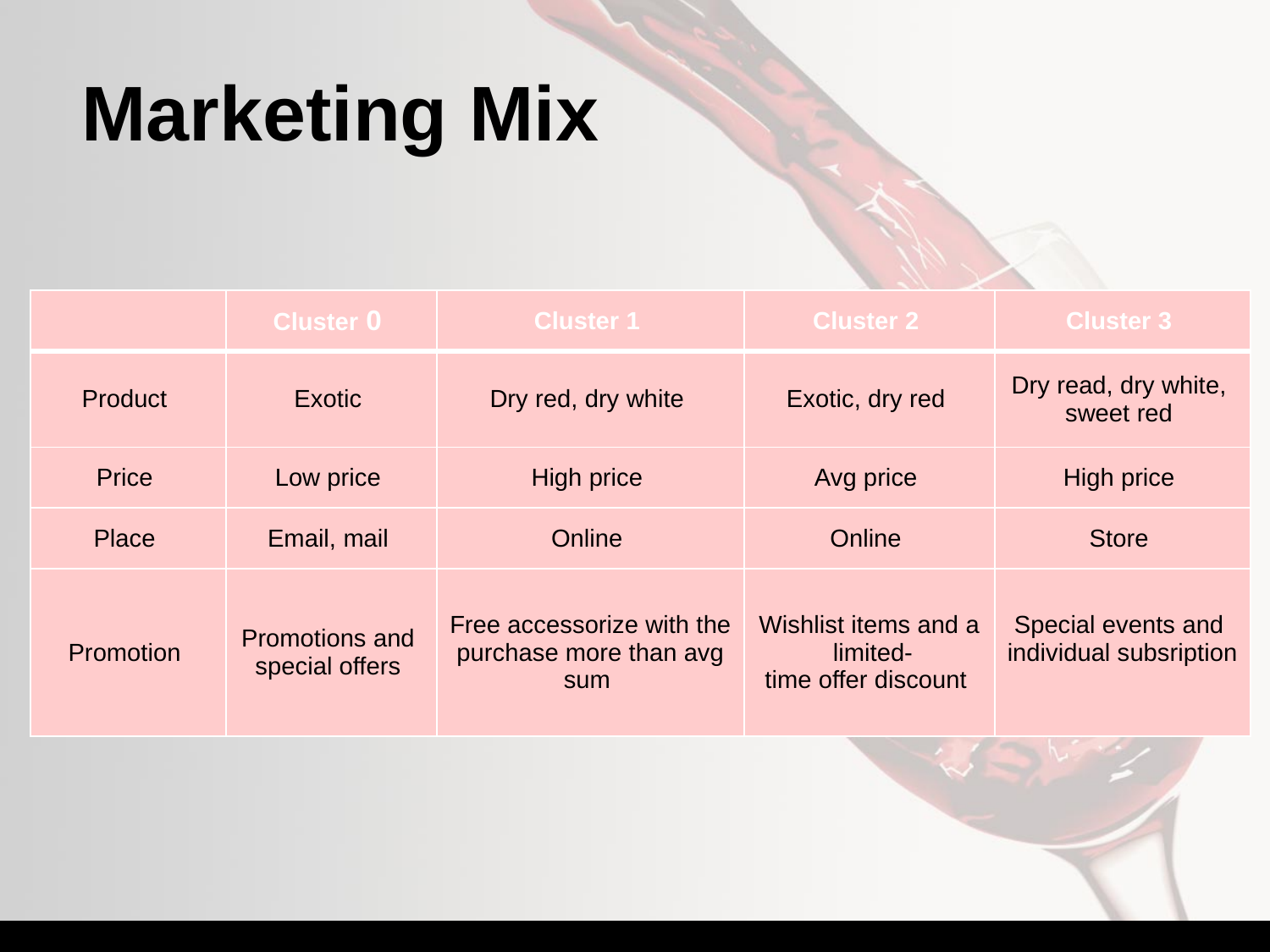

Marketing Mix
|  | Cluster 0 | Cluster 1 | Cluster 2 | Cluster 3 |
| --- | --- | --- | --- | --- |
| Product | Exotic | Dry red, dry white | Exotic, dry red | Dry read, dry white, sweet red |
| Price | Low price | High price | Avg price | High price |
| Place | Email, mail | Online | Online | Store |
| Promotion | Promotions and special offers | Free accessorize with the purchase more than avg sum | Wishlist items and a limited-time offer discount | Special events and  individual subsription |